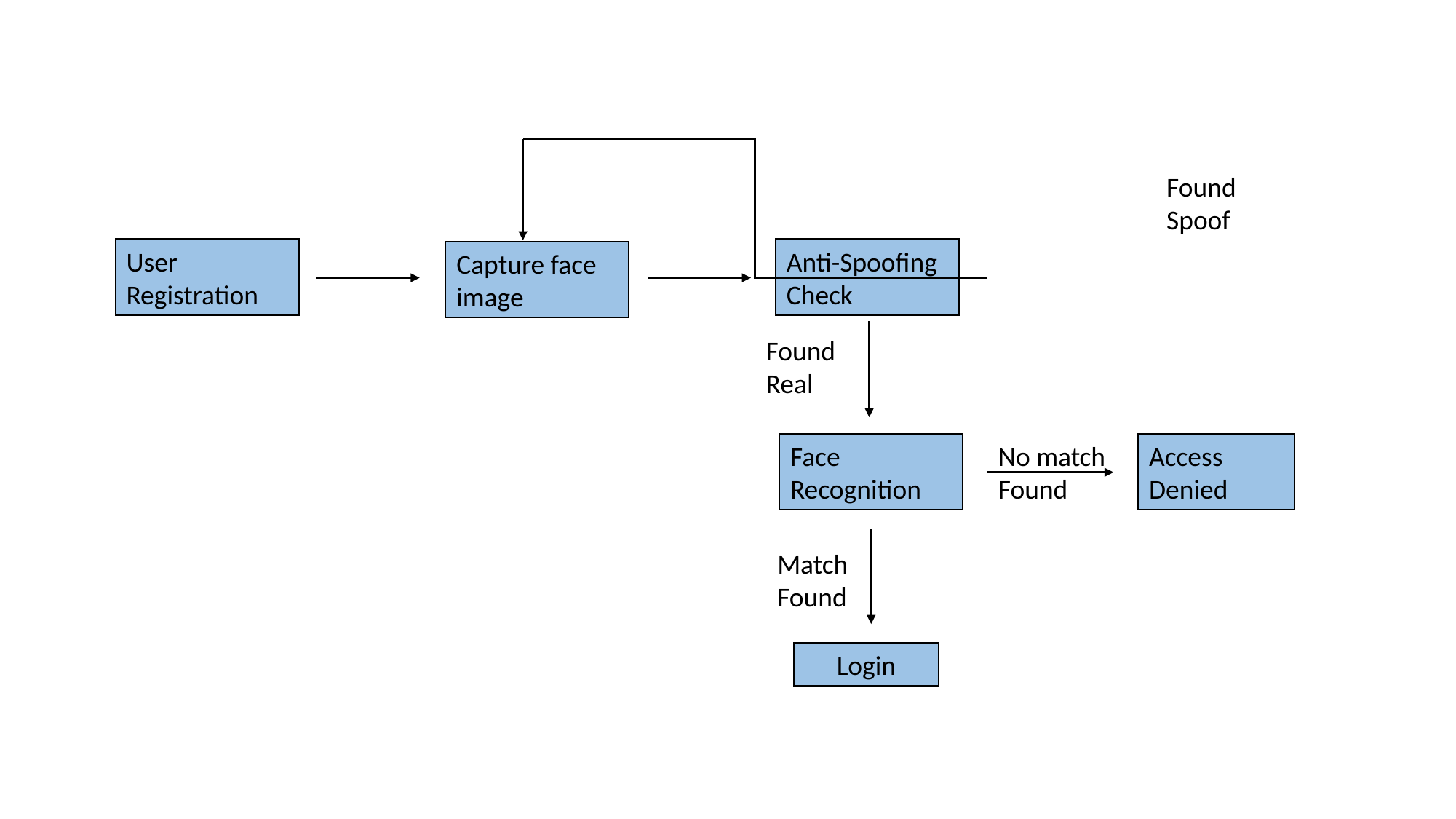

Found Spoof
Anti-Spoofing Check
User Registration
Capture face image
Found Real
No match Found
Access Denied
Face Recognition
Match Found
Login